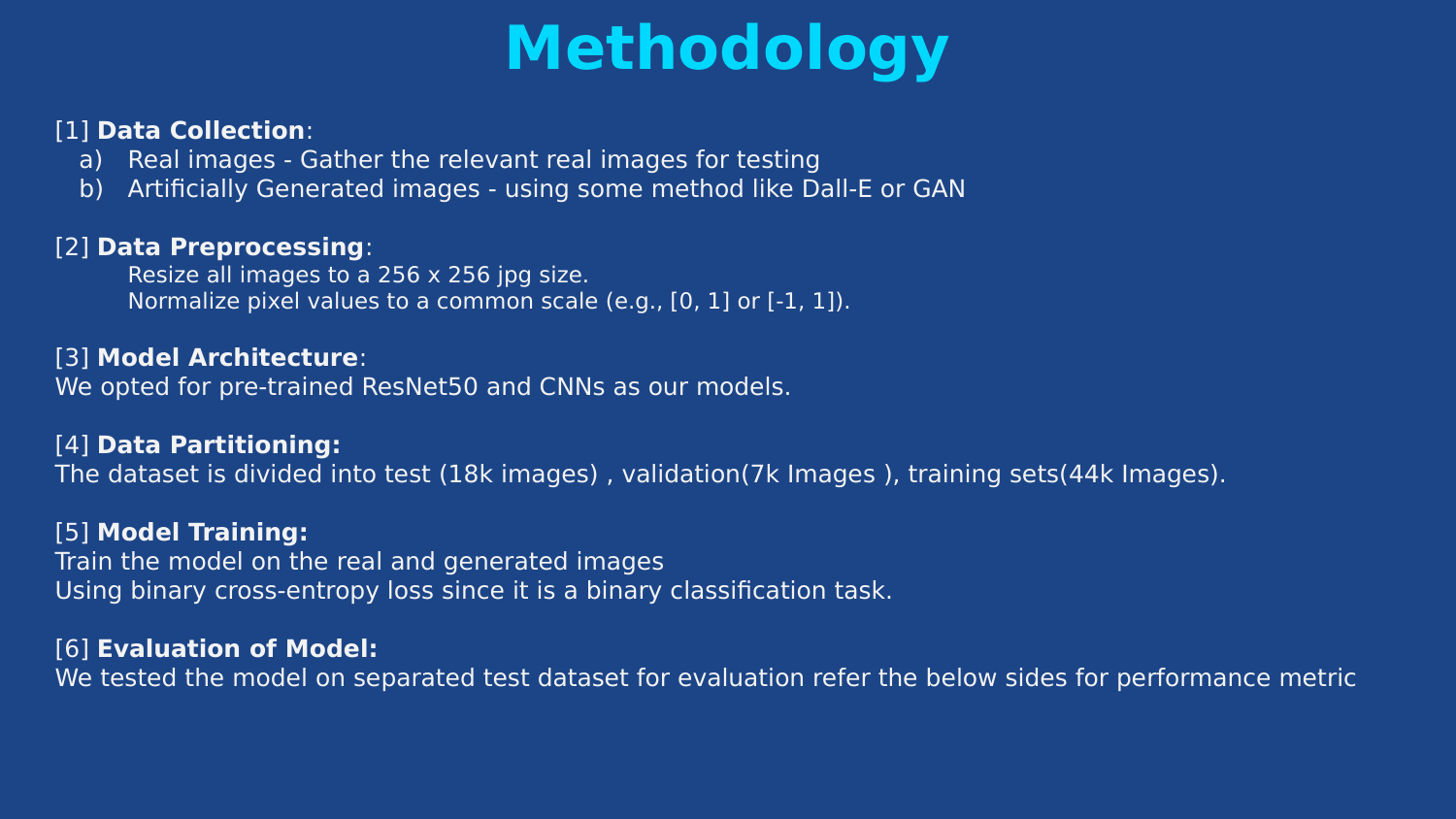

# Methodology
[1] Data Collection:
Real images - Gather the relevant real images for testing
Artificially Generated images - using some method like Dall-E or GAN

[2] Data Preprocessing:
Resize all images to a 256 x 256 jpg size.
Normalize pixel values to a common scale (e.g., [0, 1] or [-1, 1]).

[3] Model Architecture:
We opted for pre-trained ResNet50 and CNNs as our models.

[4] Data Partitioning:
The dataset is divided into test (18k images) , validation(7k Images ), training sets(44k Images).

[5] Model Training:
Train the model on the real and generated images
Using binary cross-entropy loss since it is a binary classification task.

[6] Evaluation of Model:
We tested the model on separated test dataset for evaluation refer the below sides for performance metric